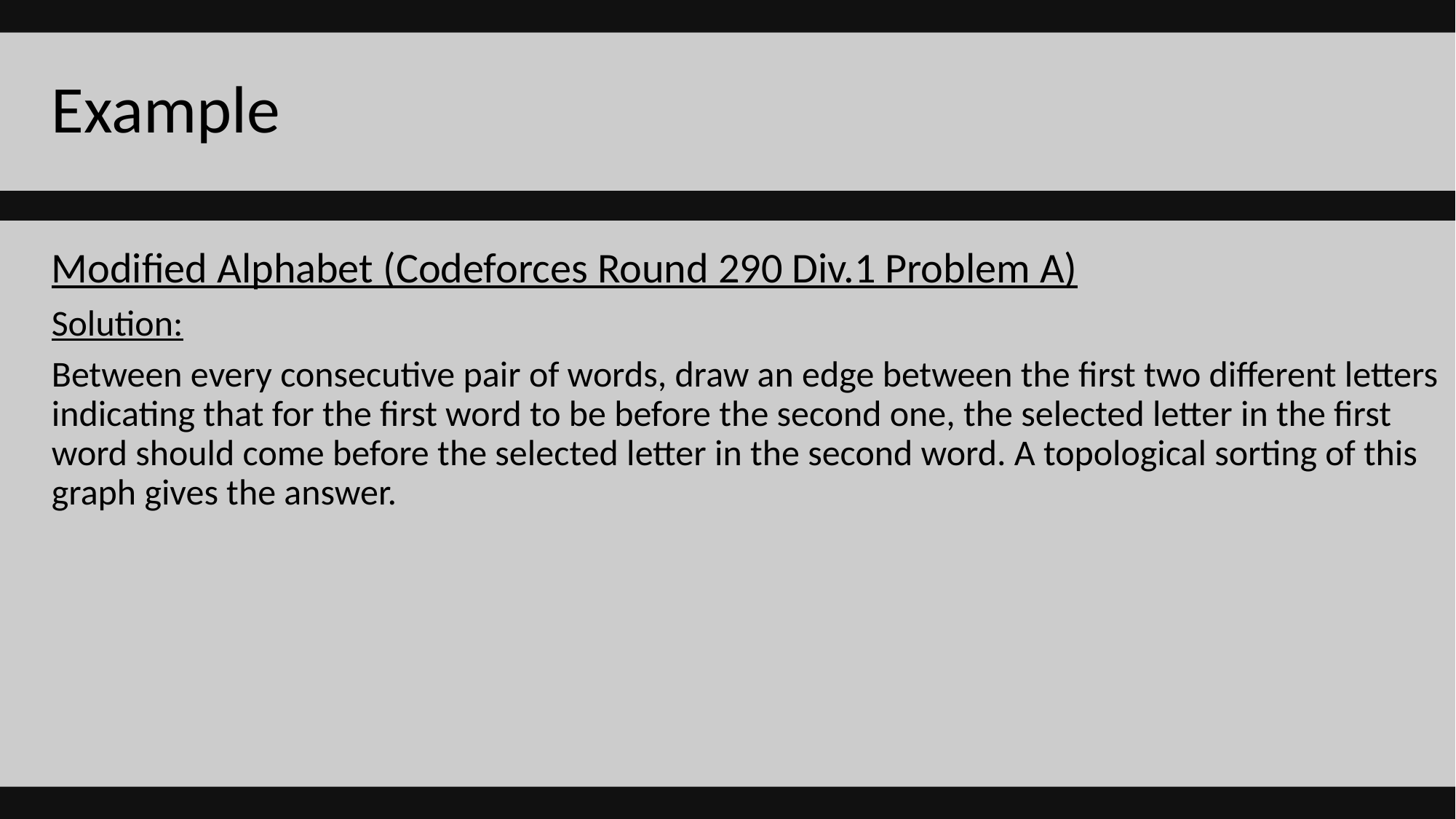

# Example
Modified Alphabet (Codeforces Round 290 Div.1 Problem A)
Solution:
Between every consecutive pair of words, draw an edge between the first two different letters indicating that for the first word to be before the second one, the selected letter in the first word should come before the selected letter in the second word. A topological sorting of this graph gives the answer.